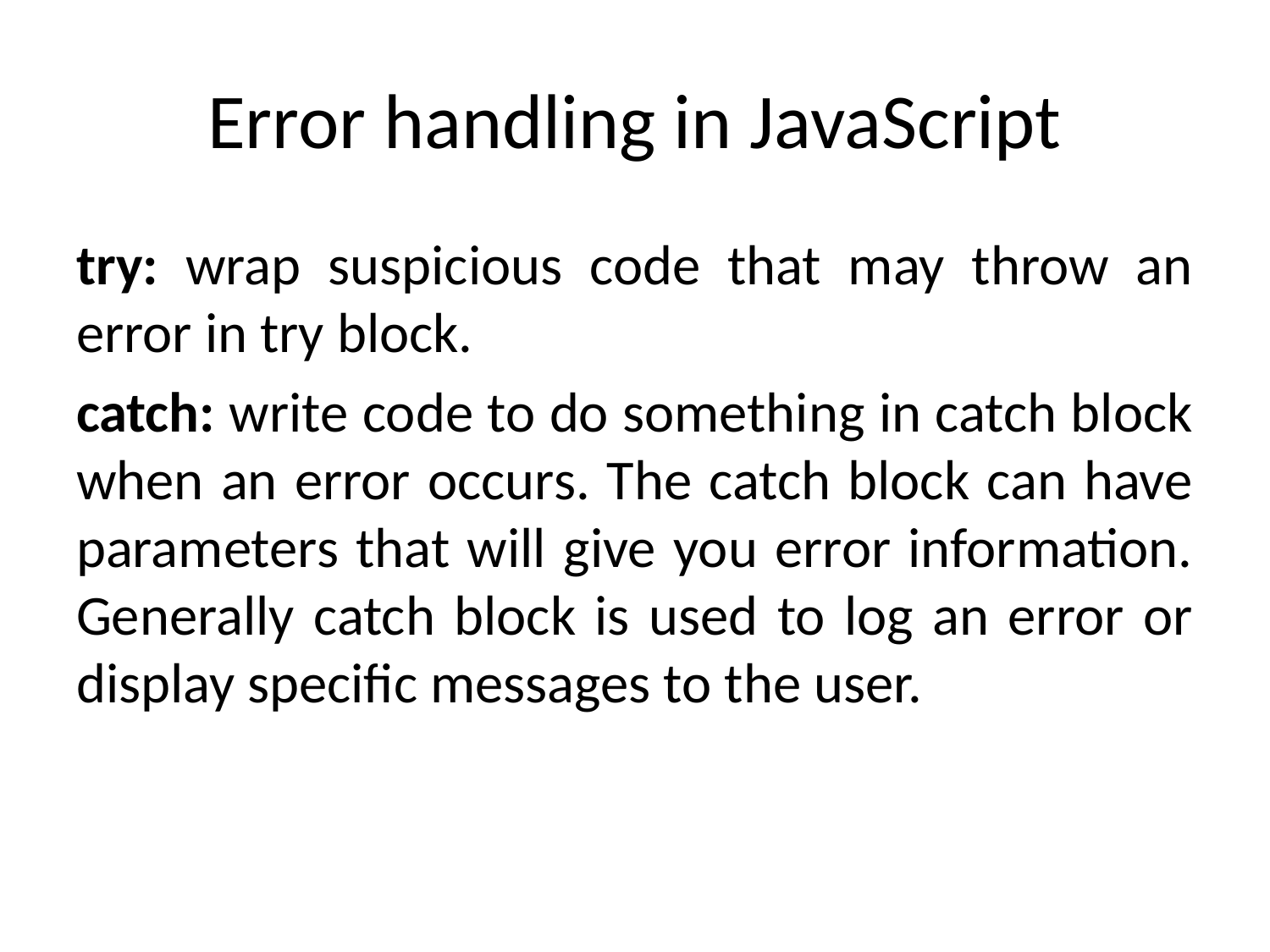

# Error handling in JavaScript
try: wrap suspicious code that may throw an error in try block.
catch: write code to do something in catch block when an error occurs. The catch block can have parameters that will give you error information. Generally catch block is used to log an error or display specific messages to the user.